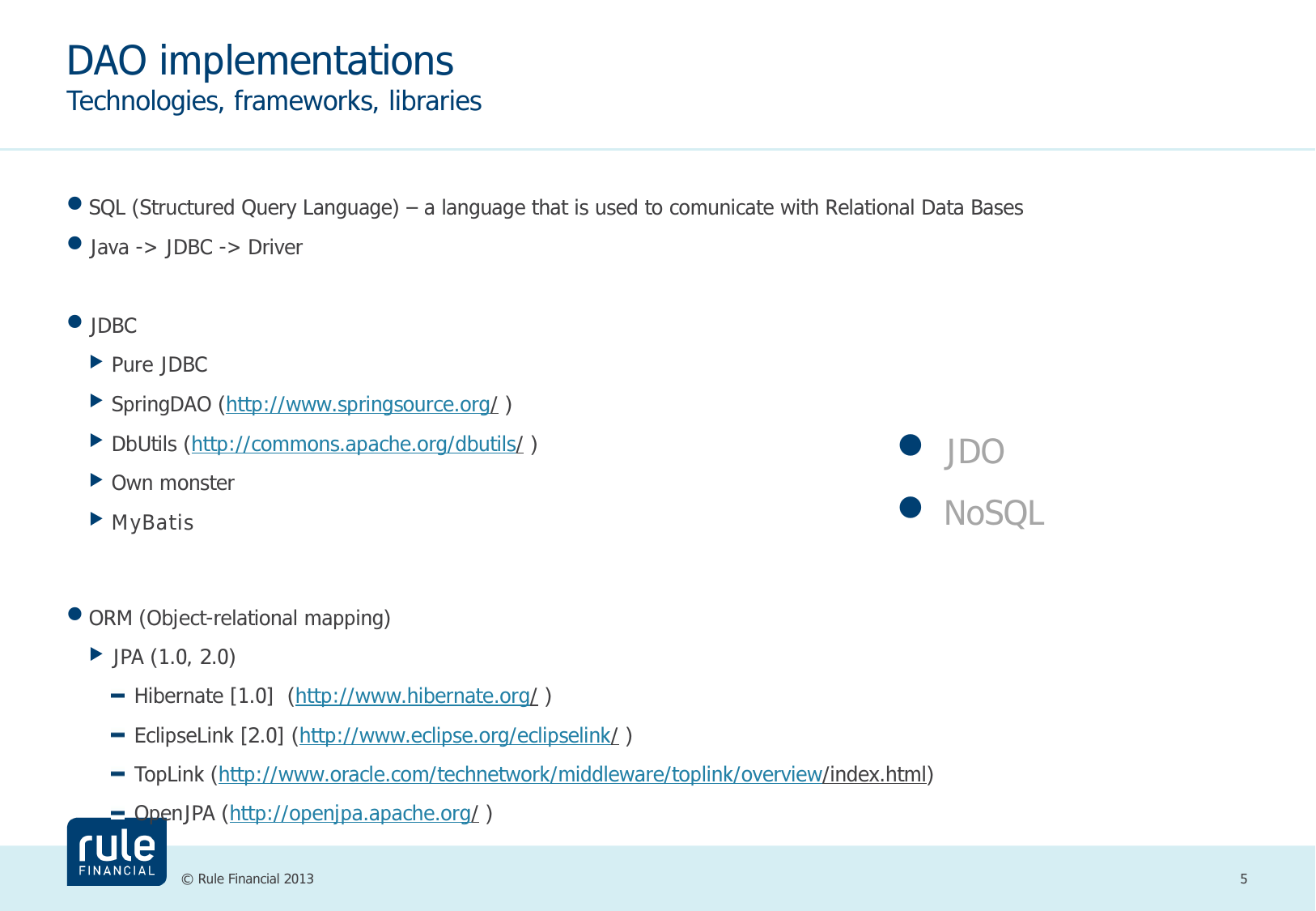

# DAO implementations Technologies, frameworks, libraries
SQL (Structured Query Language) – a language that is used to comunicate with Relational Data Bases
Java -> JDBC -> Driver

JDBC
Pure JDBC
SpringDAO (http://www.springsource.org/ )
DbUtils (http://commons.apache.org/dbutils/ )
Own monster
MyBatis

ORM (Object-relational mapping)
JPA (1.0, 2.0)
Hibernate [1.0]  (http://www.hibernate.org/ )
EclipseLink [2.0] (http://www.eclipse.org/eclipselink/ )
TopLink (http://www.oracle.com/technetwork/middleware/toplink/overview/index.html)
OpenJPA (http://openjpa.apache.org/ )

 JDO
 NoSQL